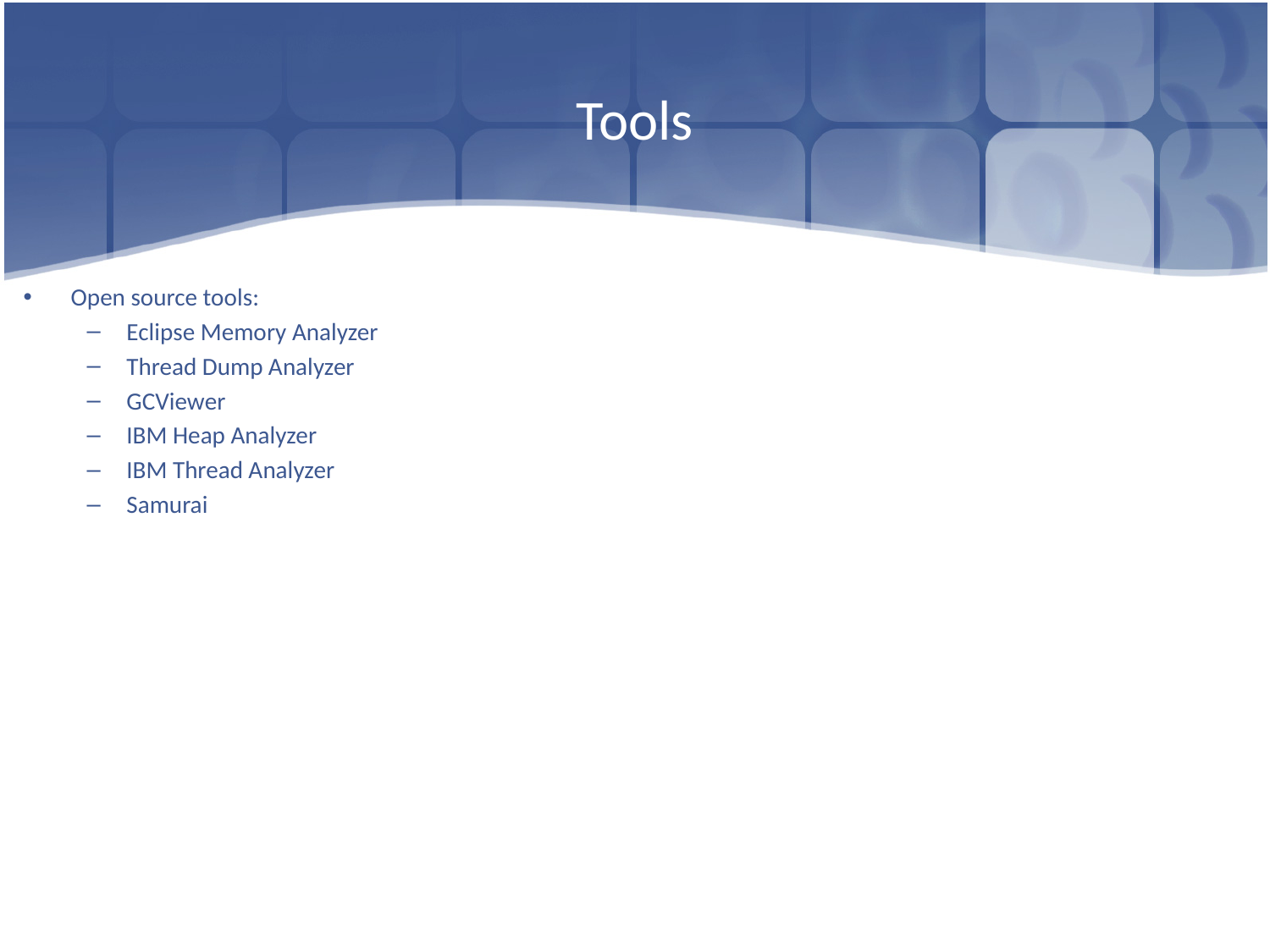

# Tools
Open source tools:
Eclipse Memory Analyzer
Thread Dump Analyzer
GCViewer
IBM Heap Analyzer
IBM Thread Analyzer
Samurai